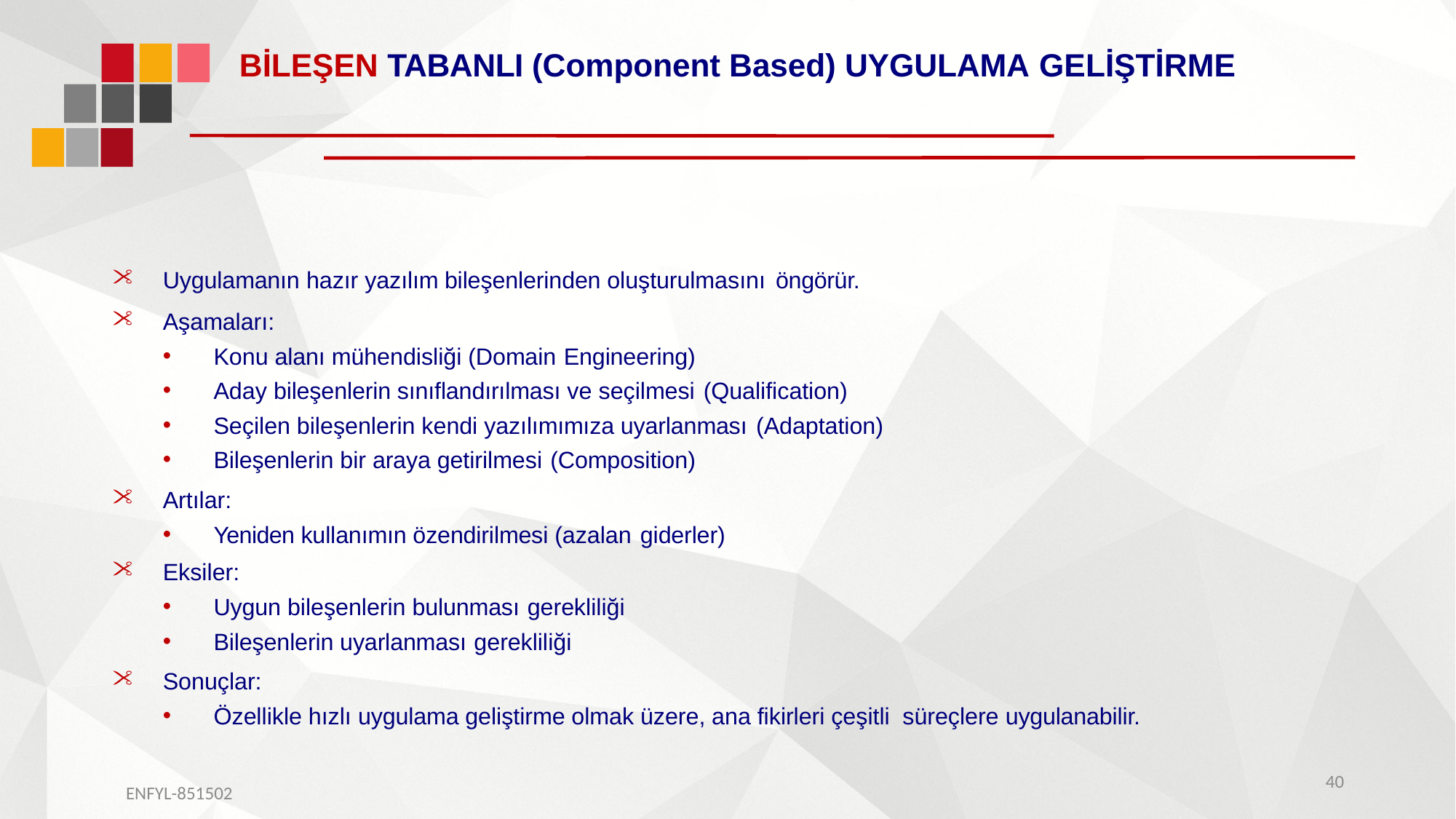

# BİLEŞEN TABANLI (Component Based) UYGULAMA GELİŞTİRME

Uygulamanın hazır yazılım bileşenlerinden oluşturulmasını öngörür.
Aşamaları:
Konu alanı mühendisliği (Domain Engineering)
Aday bileşenlerin sınıflandırılması ve seçilmesi (Qualification)
Seçilen bileşenlerin kendi yazılımımıza uyarlanması (Adaptation)
Bileşenlerin bir araya getirilmesi (Composition)
Artılar:
Yeniden kullanımın özendirilmesi (azalan giderler)
Eksiler:
Uygun bileşenlerin bulunması gerekliliği
Bileşenlerin uyarlanması gerekliliği
Sonuçlar:
Özellikle hızlı uygulama geliştirme olmak üzere, ana fikirleri çeşitli  süreçlere uygulanabilir.

40
ENFYL-851502